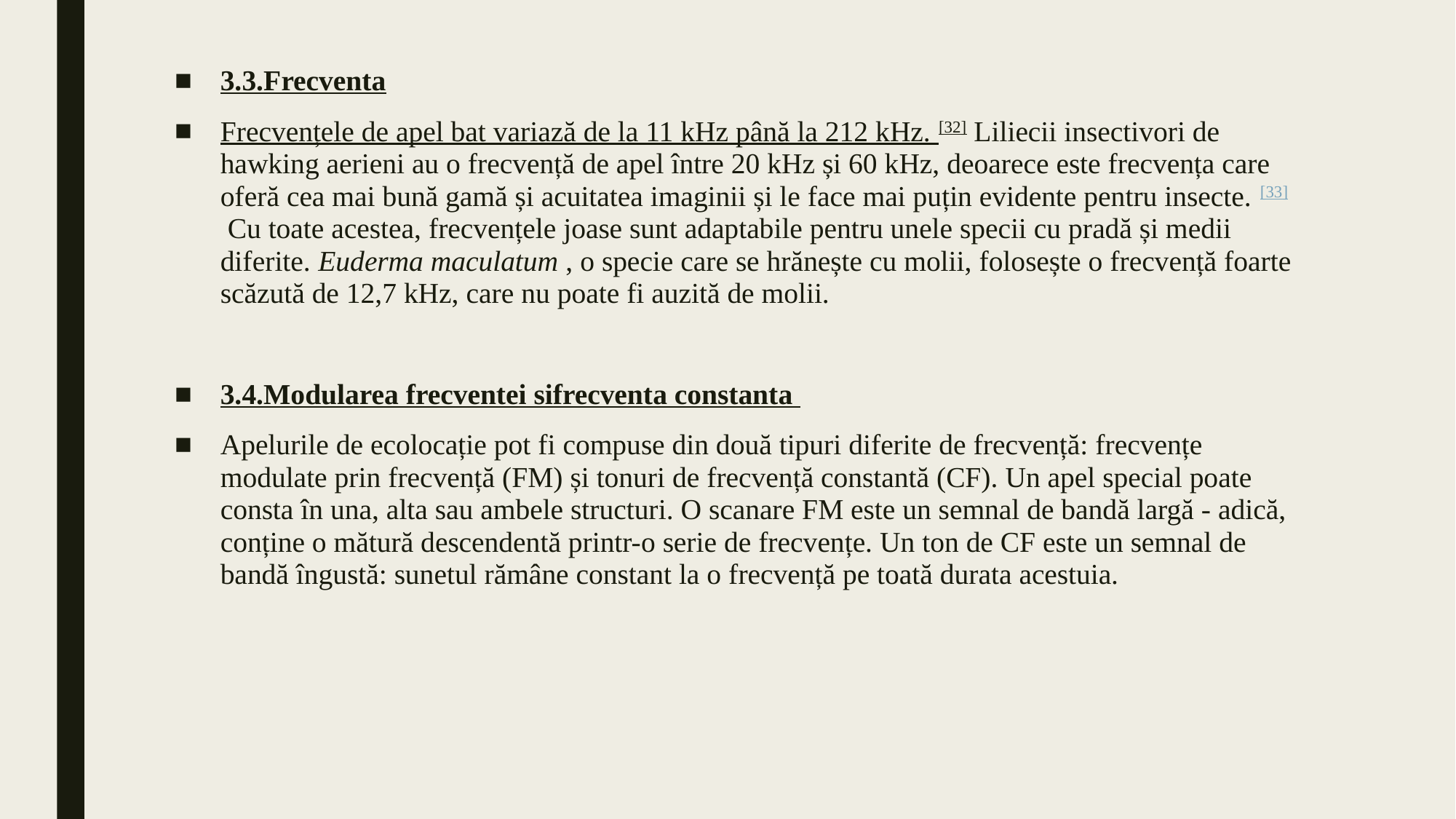

3.3.Frecventa
Frecvențele de apel bat variază de la 11 kHz până la 212 kHz. [32] Liliecii insectivori de hawking aerieni au o frecvență de apel între 20 kHz și 60 kHz, deoarece este frecvența care oferă cea mai bună gamă și acuitatea imaginii și le face mai puțin evidente pentru insecte. [33] Cu toate acestea, frecvențele joase sunt adaptabile pentru unele specii cu pradă și medii diferite. Euderma maculatum , o specie care se hrănește cu molii, folosește o frecvență foarte scăzută de 12,7 kHz, care nu poate fi auzită de molii.

3.4.Modularea frecventei sifrecventa constanta
Apelurile de ecolocație pot fi compuse din două tipuri diferite de frecvență: frecvențe modulate prin frecvență (FM) și tonuri de frecvență constantă (CF). Un apel special poate consta în una, alta sau ambele structuri. O scanare FM este un semnal de bandă largă - adică, conține o mătură descendentă printr-o serie de frecvențe. Un ton de CF este un semnal de bandă îngustă: sunetul rămâne constant la o frecvență pe toată durata acestuia.